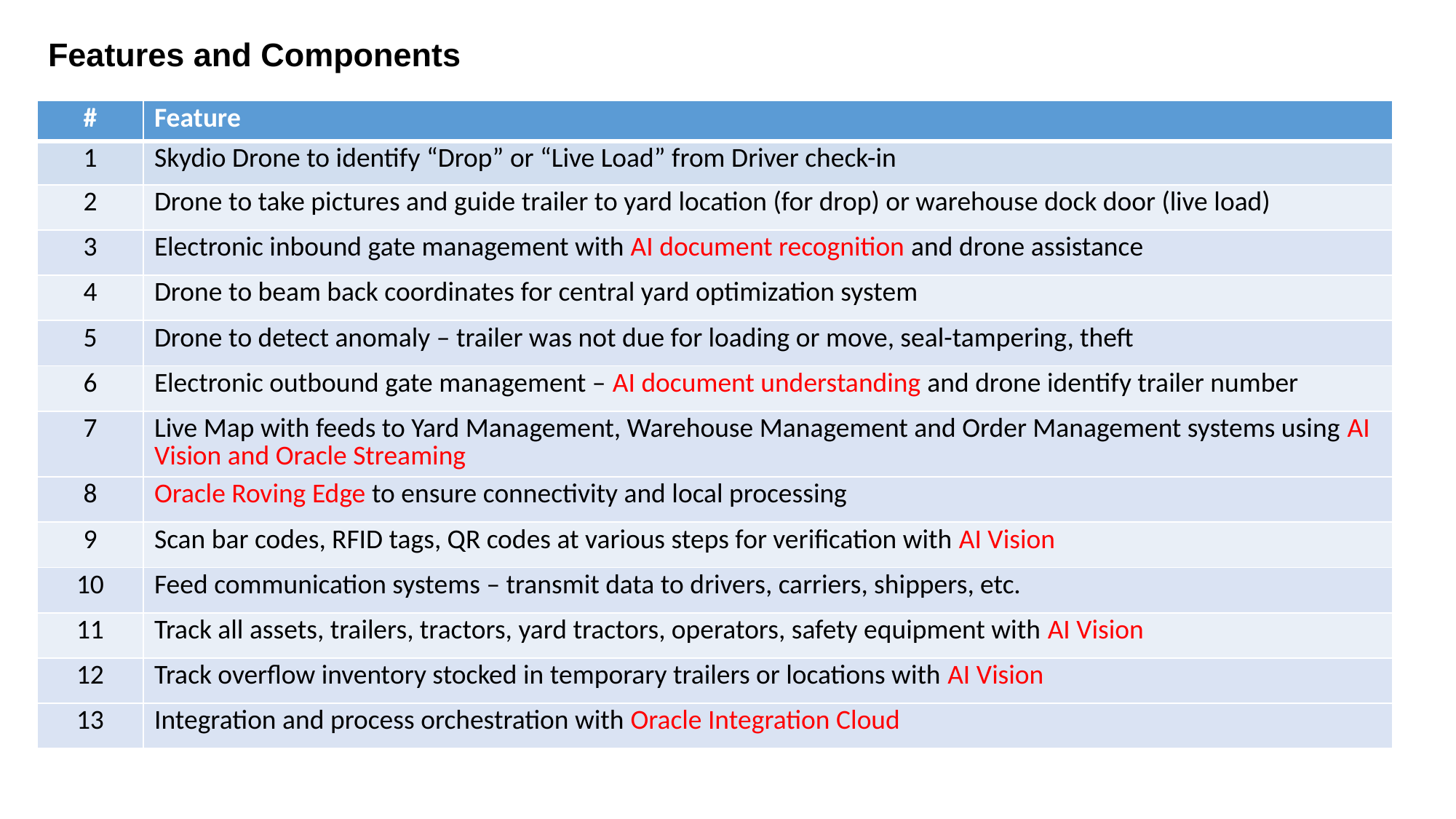

# Features and Components
| # | Feature |
| --- | --- |
| 1 | Skydio Drone to identify “Drop” or “Live Load” from Driver check-in |
| 2 | Drone to take pictures and guide trailer to yard location (for drop) or warehouse dock door (live load) |
| 3 | Electronic inbound gate management with AI document recognition and drone assistance |
| 4 | Drone to beam back coordinates for central yard optimization system |
| 5 | Drone to detect anomaly – trailer was not due for loading or move, seal-tampering, theft |
| 6 | Electronic outbound gate management – AI document understanding and drone identify trailer number |
| 7 | Live Map with feeds to Yard Management, Warehouse Management and Order Management systems using AI Vision and Oracle Streaming |
| 8 | Oracle Roving Edge to ensure connectivity and local processing |
| 9 | Scan bar codes, RFID tags, QR codes at various steps for verification with AI Vision |
| 10 | Feed communication systems – transmit data to drivers, carriers, shippers, etc. |
| 11 | Track all assets, trailers, tractors, yard tractors, operators, safety equipment with AI Vision |
| 12 | Track overflow inventory stocked in temporary trailers or locations with AI Vision |
| 13 | Integration and process orchestration with Oracle Integration Cloud |